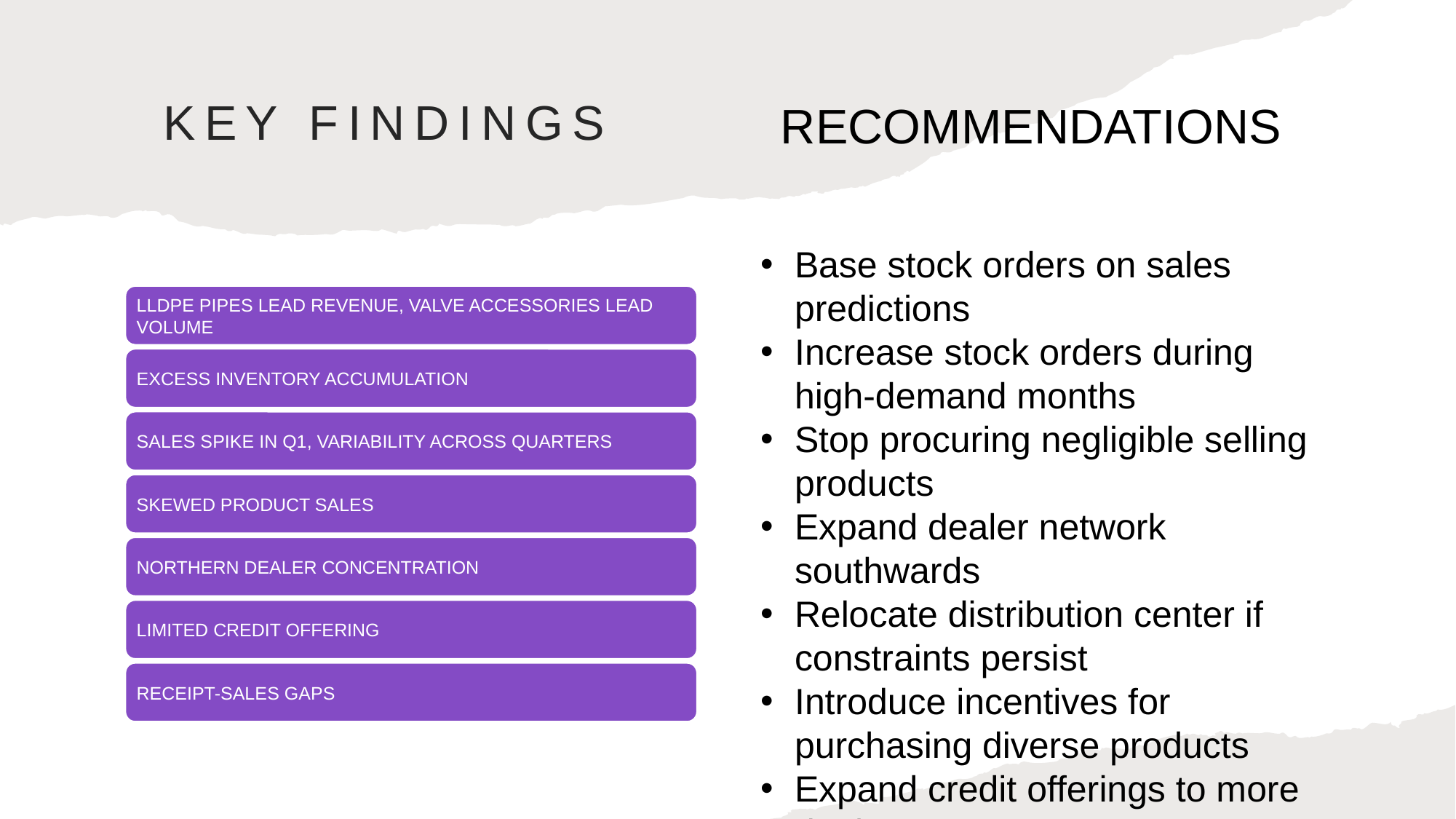

# Key Findings
RECOMMENDATIONS

Base stock orders on sales predictions
Increase stock orders during high-demand months
Stop procuring negligible selling products
Expand dealer network southwards
Relocate distribution center if constraints persist
Introduce incentives for purchasing diverse products
Expand credit offerings to more dealers

LLDPE pipes lead revenue, Valve accessories lead volume
Excess inventory accumulation
Sales spike in Q1, variability across quarters
Skewed product sales
Northern dealer concentration
Limited credit offering
Receipt-sales gaps